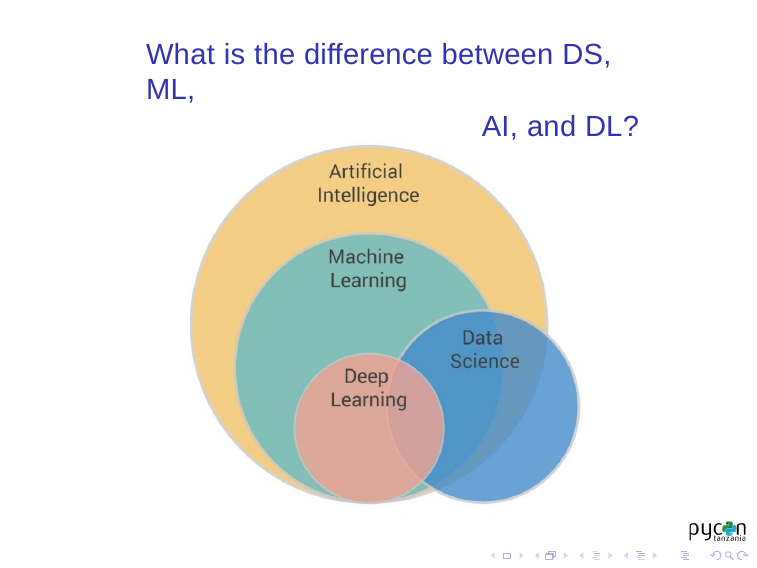

What is the difference between DS, ML,
AI, and DL?